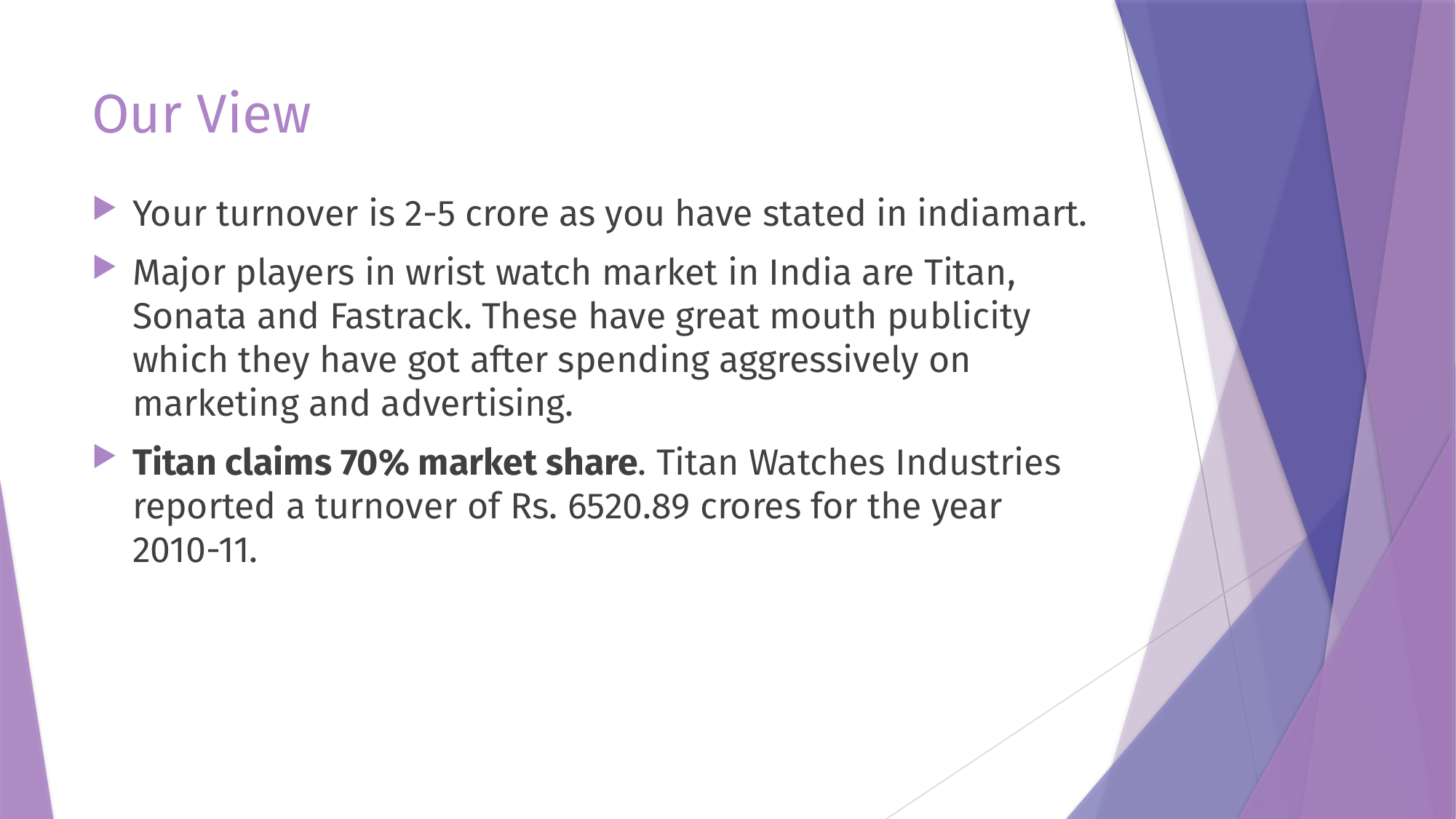

# Our View
Your turnover is 2-5 crore as you have stated in indiamart.
Major players in wrist watch market in India are Titan, Sonata and Fastrack. These have great mouth publicity which they have got after spending aggressively on marketing and advertising.
Titan claims 70% market share. Titan Watches Industries reported a turnover of Rs. 6520.89 crores for the year 2010-11.